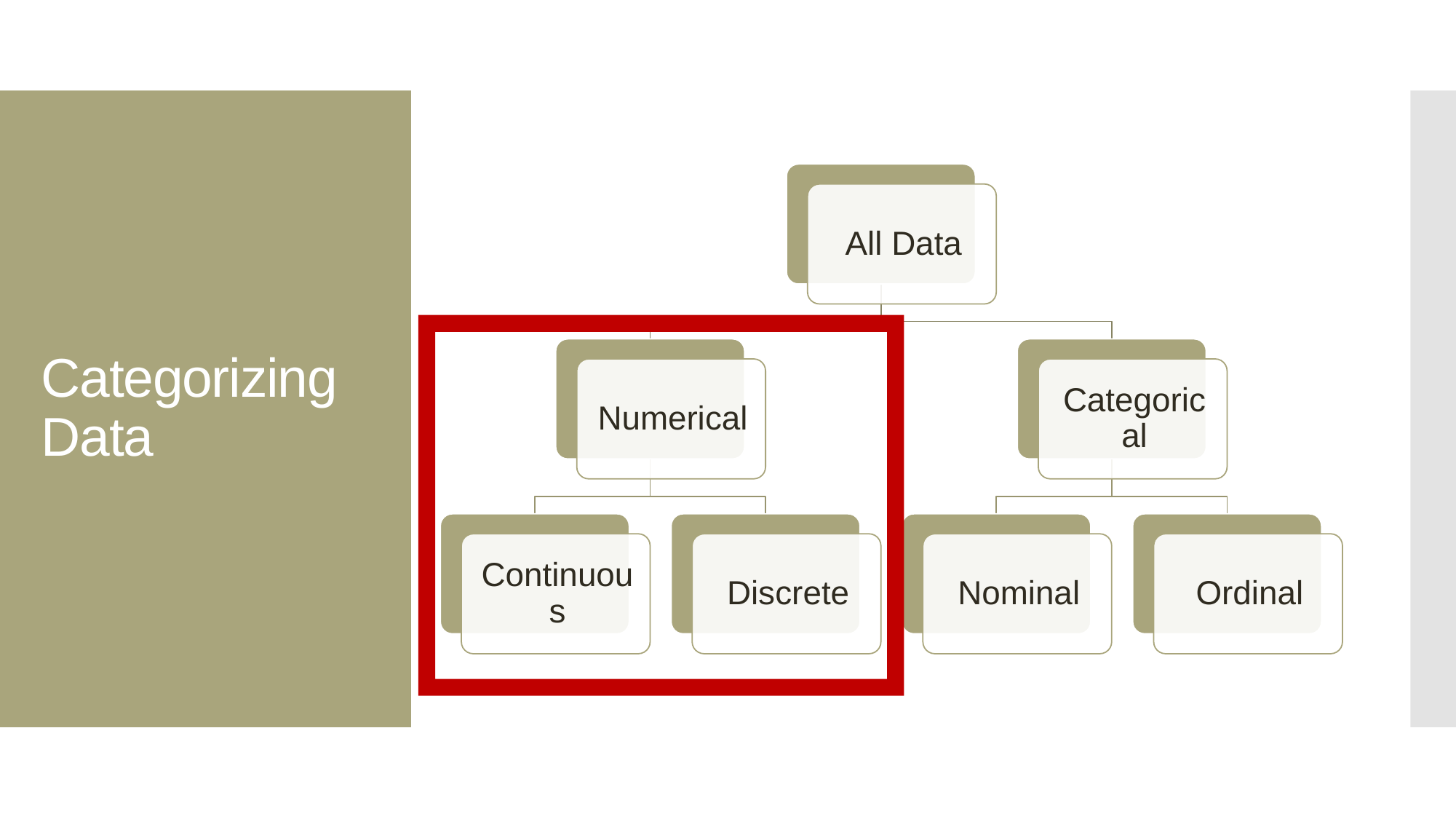

All Data
Numerical
Continuous
Discrete
Categorical
Nominal
Ordinal
# Categorizing Data